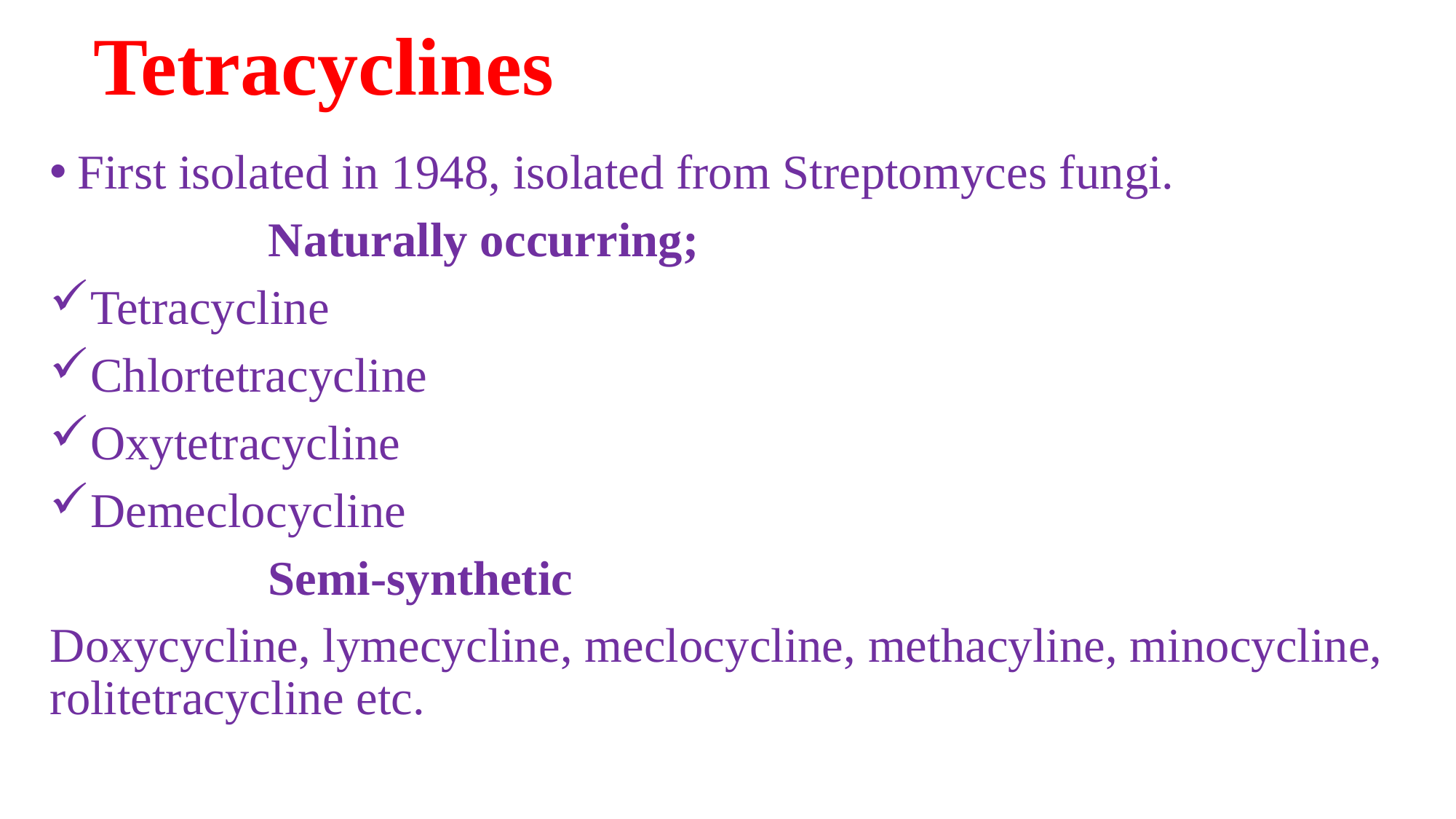

# Tetracyclines
First isolated in 1948, isolated from Streptomyces fungi.
		Naturally occurring;
Tetracycline
Chlortetracycline
Oxytetracycline
Demeclocycline
		Semi-synthetic
Doxycycline, lymecycline, meclocycline, methacyline, minocycline, rolitetracycline etc.